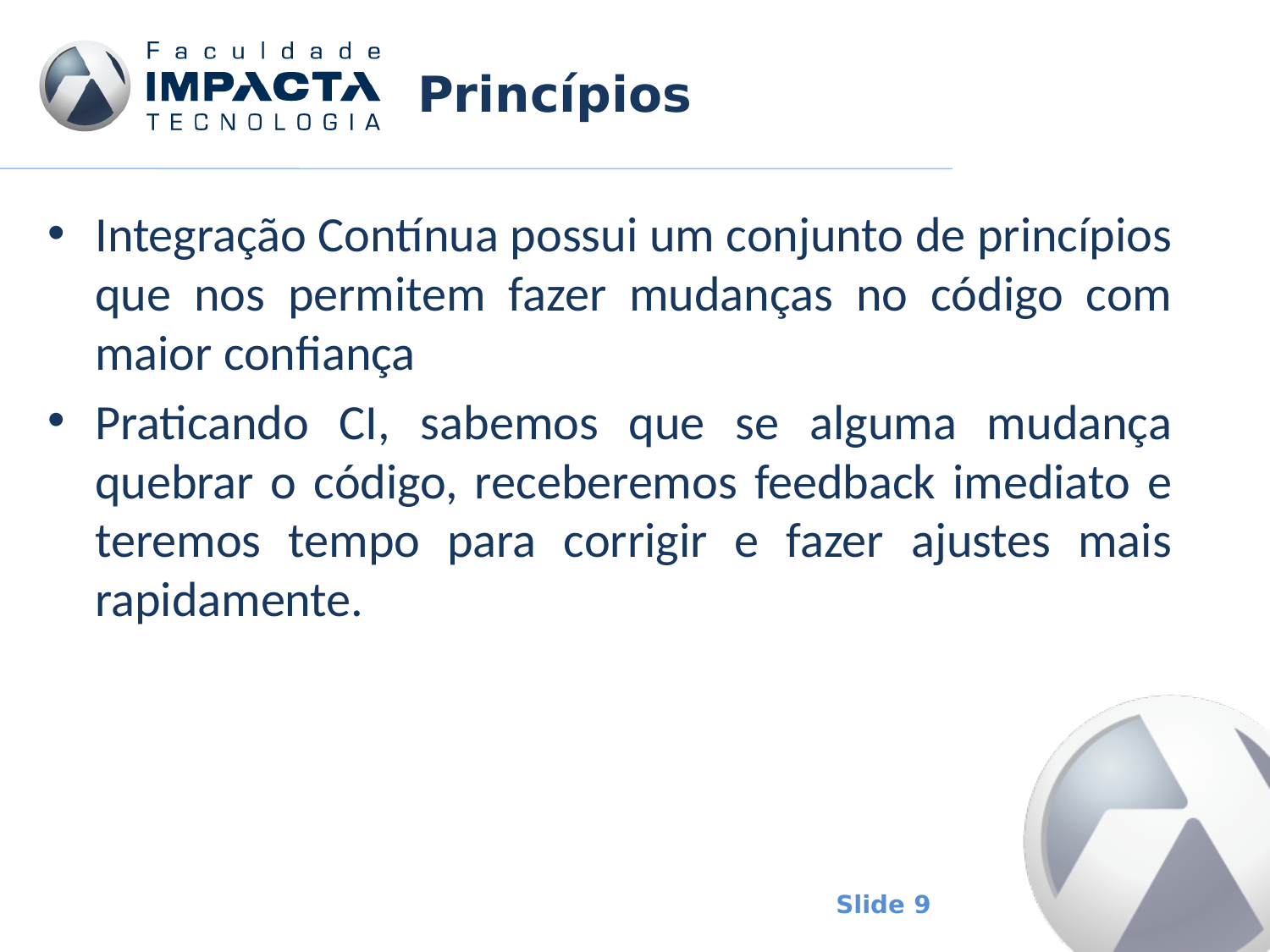

# Princípios
Integração Contínua possui um conjunto de princípios que nos permitem fazer mudanças no código com maior confiança
Praticando CI, sabemos que se alguma mudança quebrar o código, receberemos feedback imediato e teremos tempo para corrigir e fazer ajustes mais rapidamente.